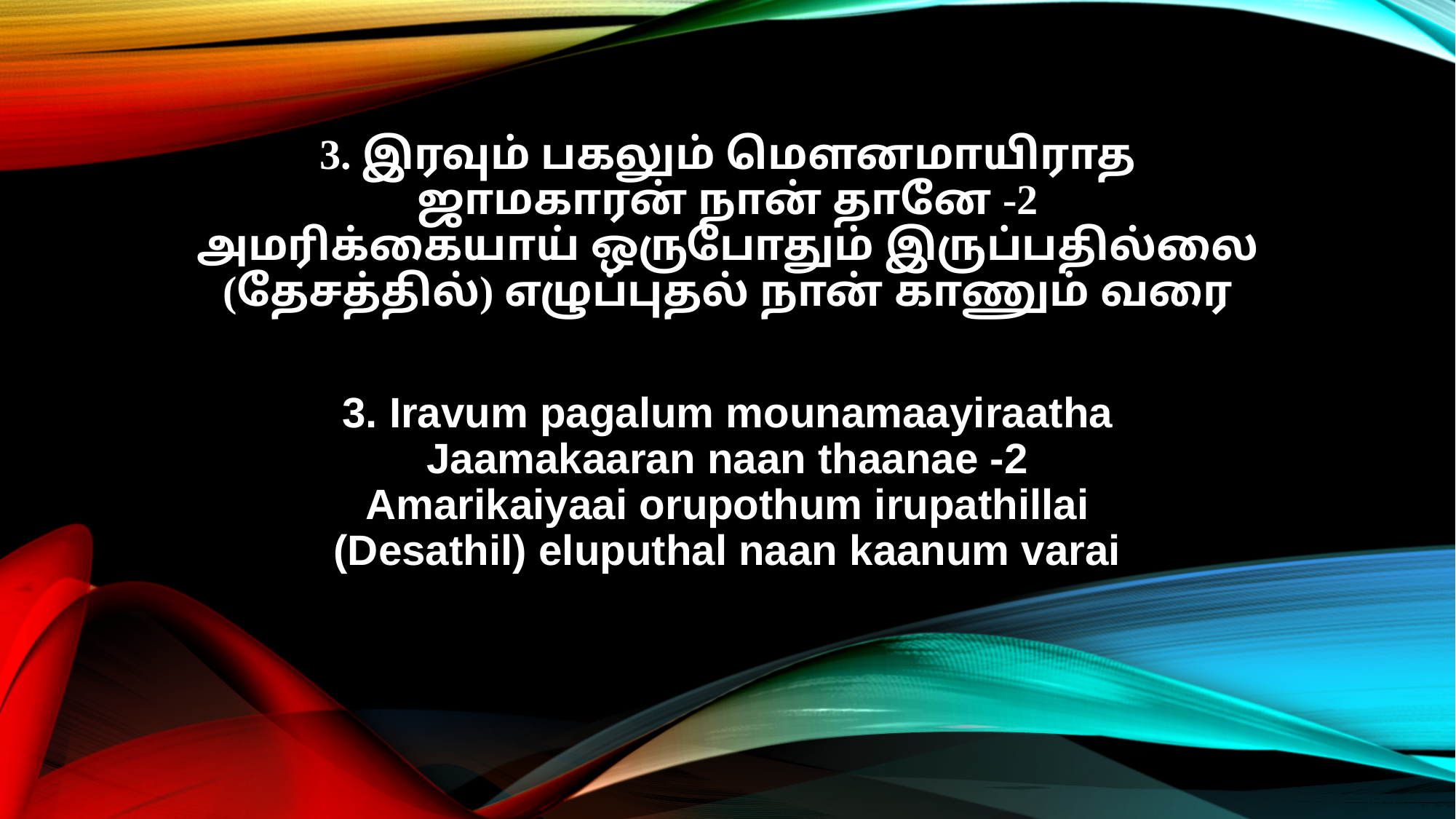

3. இரவும் பகலும் மௌனமாயிராத
ஜாமகாரன் நான் தானே -2
அமரிக்கையாய் ஒருபோதும் இருப்பதில்லை
(தேசத்தில்) எழுப்புதல் நான் காணும் வரை

3. Iravum pagalum mounamaayiraatha
Jaamakaaran naan thaanae -2
Amarikaiyaai orupothum irupathillai
(Desathil) eluputhal naan kaanum varai